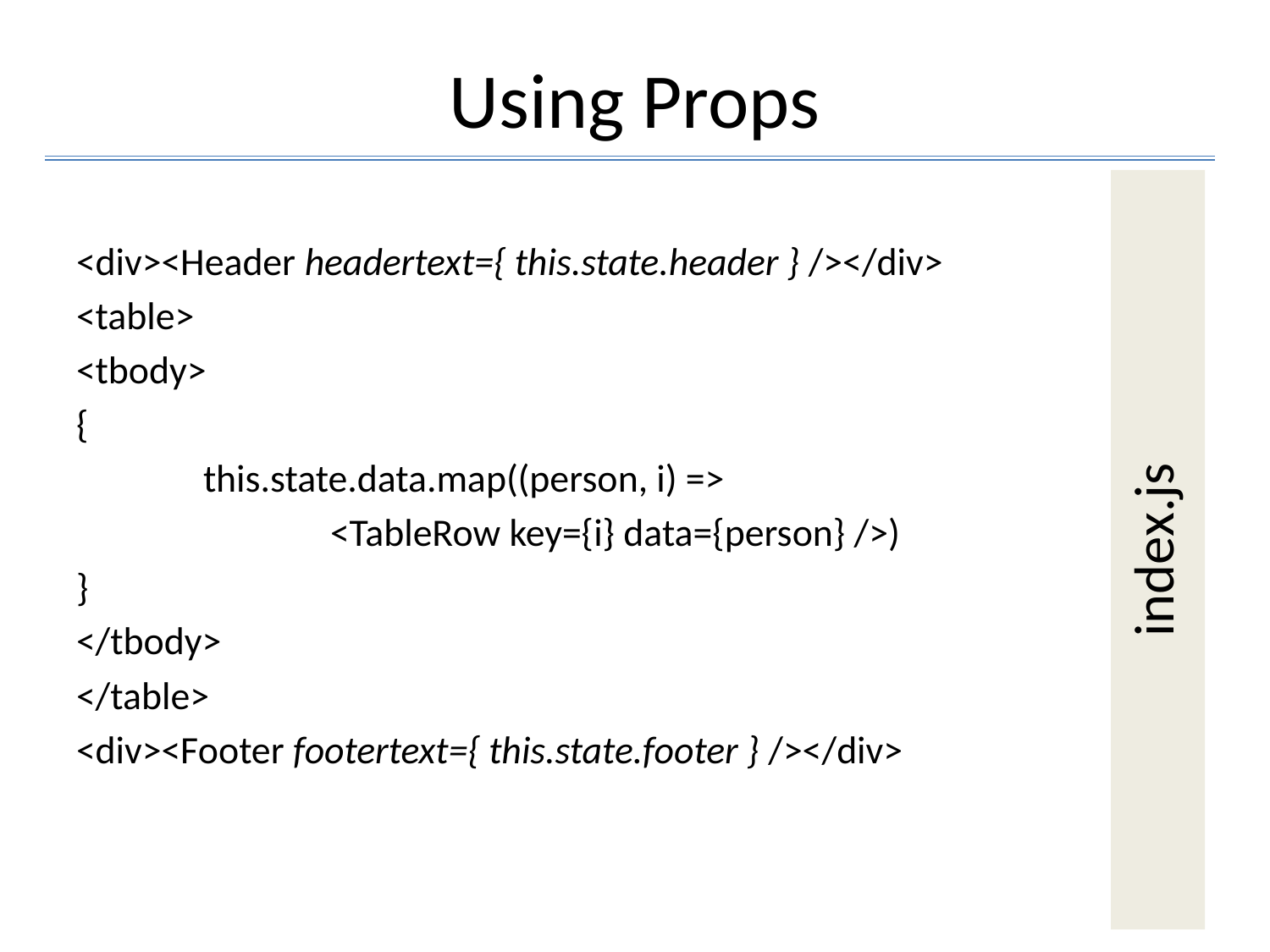

# Using Props
index.js

<div><Header headertext={ this.state.header } /></div>
<table>
<tbody>
{
	this.state.data.map((person, i) =>
		<TableRow key={i} data={person} />)
}
</tbody>
</table>
<div><Footer footertext={ this.state.footer } /></div>